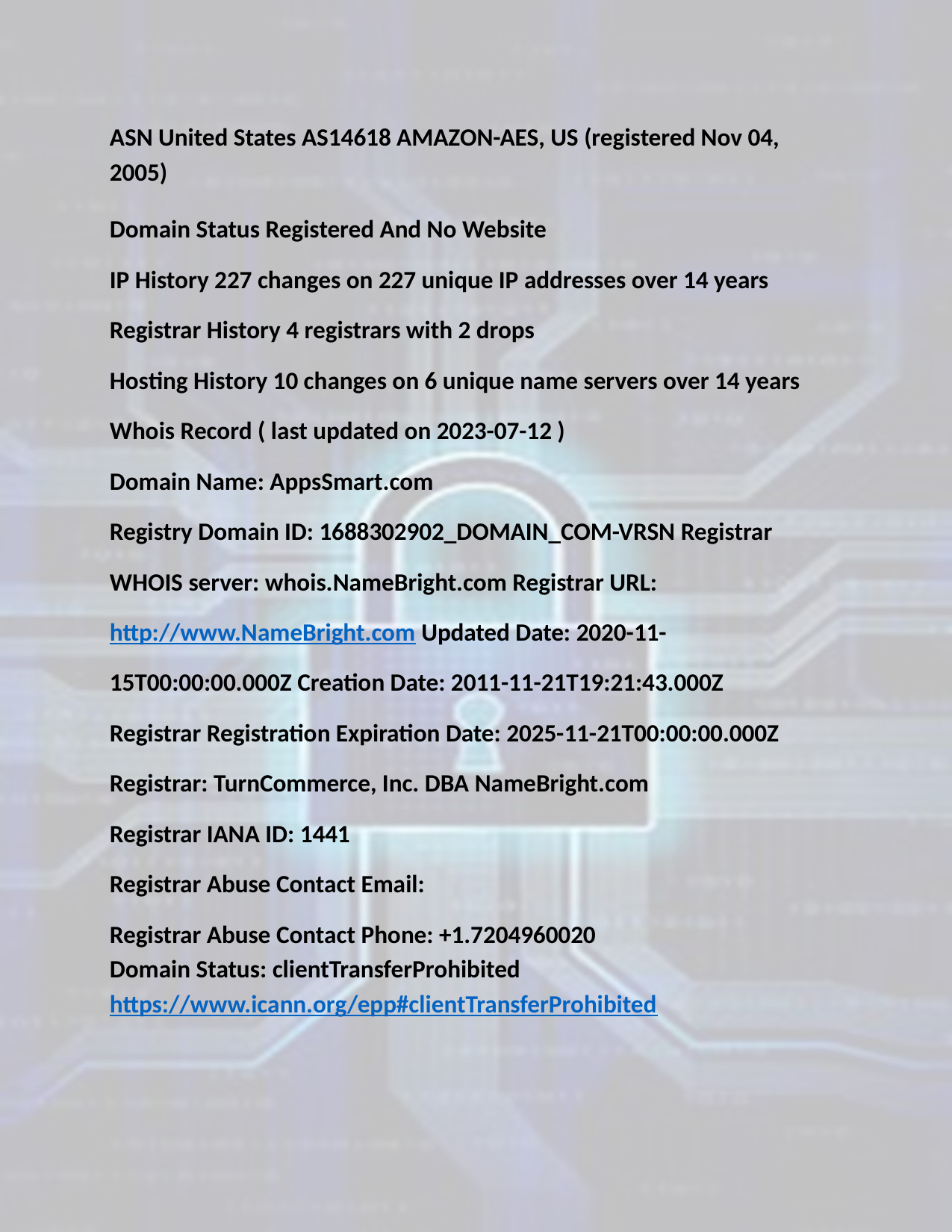

ASN United States AS14618 AMAZON-AES, US (registered Nov 04, 2005)
Domain Status Registered And No Website
IP History 227 changes on 227 unique IP addresses over 14 years
Registrar History 4 registrars with 2 drops
Hosting History 10 changes on 6 unique name servers over 14 years Whois Record ( last updated on 2023-07-12 )
Domain Name: AppsSmart.com
Registry Domain ID: 1688302902_DOMAIN_COM-VRSN Registrar WHOIS server: whois.NameBright.com Registrar URL: http://www.NameBright.com Updated Date: 2020-11-15T00:00:00.000Z Creation Date: 2011-11-21T19:21:43.000Z
Registrar Registration Expiration Date: 2025-11-21T00:00:00.000Z
Registrar: TurnCommerce, Inc. DBA NameBright.com
Registrar IANA ID: 1441
Registrar Abuse Contact Email:
Registrar Abuse Contact Phone: +1.7204960020
Domain Status: clientTransferProhibited https://www.icann.org/epp#clientTransferProhibited